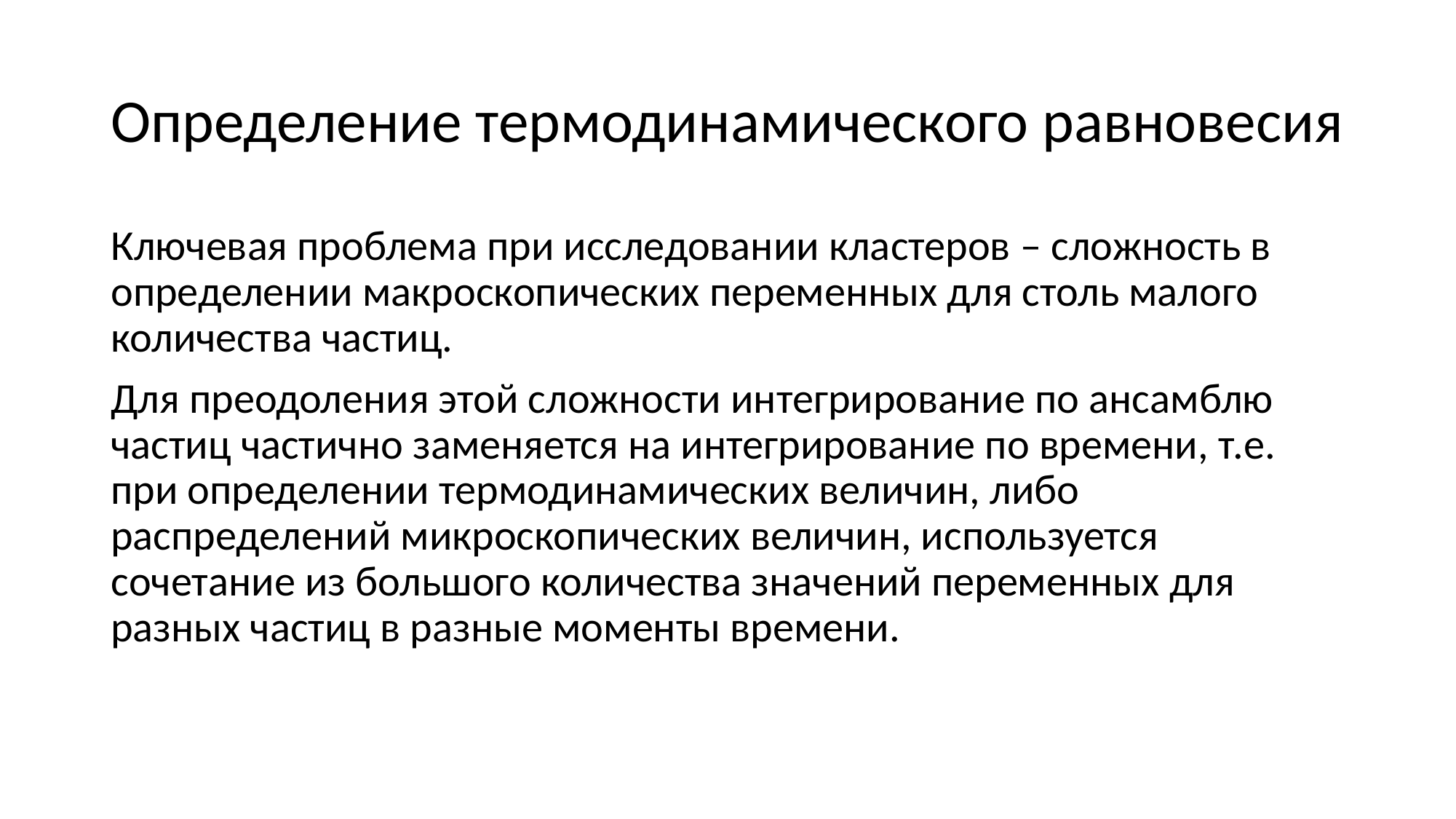

# Определение термодинамического равновесия
Ключевая проблема при исследовании кластеров – сложность в определении макроскопических переменных для столь малого количества частиц.
Для преодоления этой сложности интегрирование по ансамблю частиц частично заменяется на интегрирование по времени, т.е. при определении термодинамических величин, либо распределений микроскопических величин, используется сочетание из большого количества значений переменных для разных частиц в разные моменты времени.